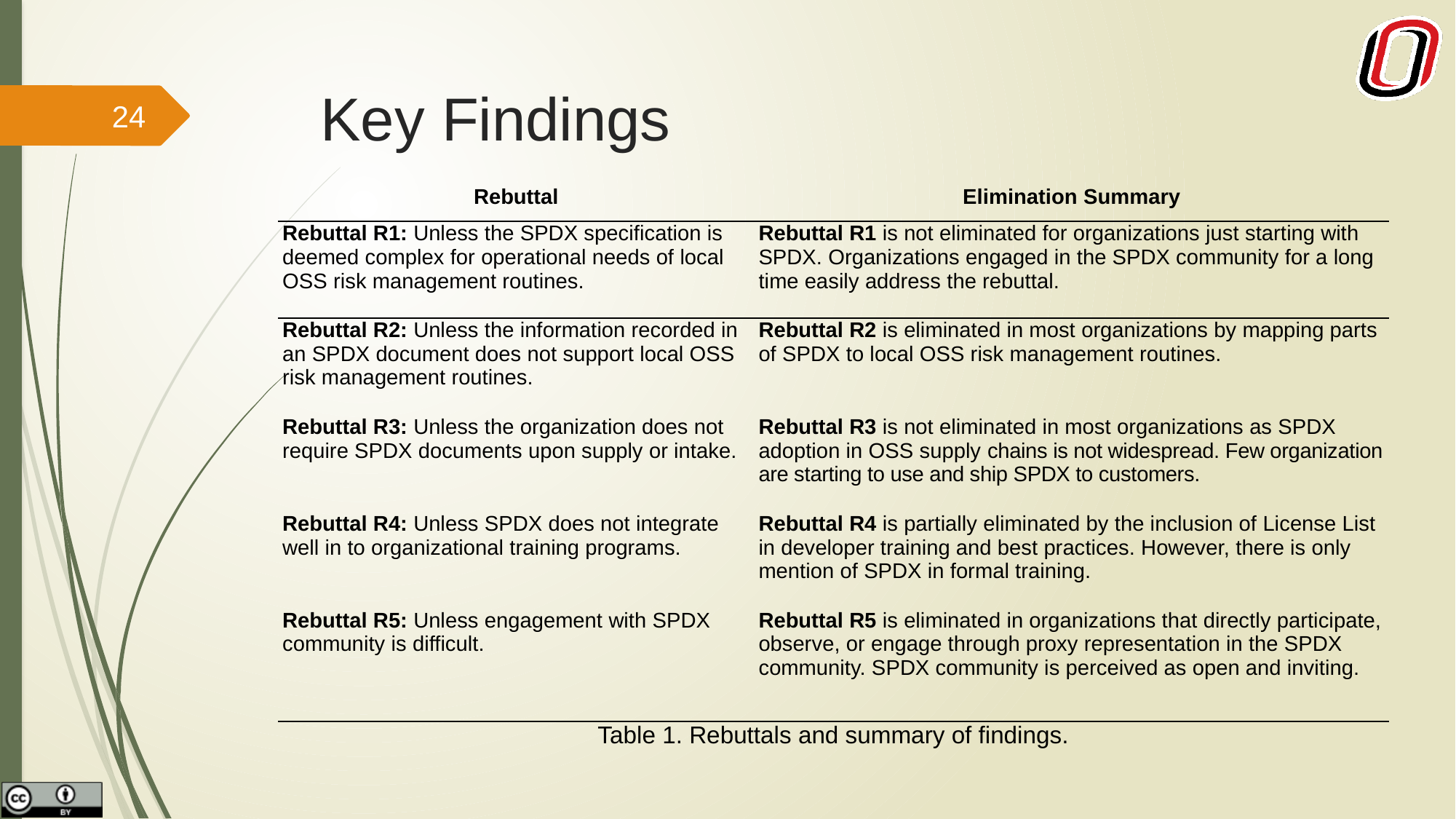

# Key Findings
24
| Rebuttal | Elimination Summary |
| --- | --- |
| Rebuttal R1: Unless the SPDX specification is deemed complex for operational needs of local OSS risk management routines. | Rebuttal R1 is not eliminated for organizations just starting with SPDX. Organizations engaged in the SPDX community for a long time easily address the rebuttal. |
| Rebuttal R2: Unless the information recorded in an SPDX document does not support local OSS risk management routines. | Rebuttal R2 is eliminated in most organizations by mapping parts of SPDX to local OSS risk management routines. |
| Rebuttal R3: Unless the organization does not require SPDX documents upon supply or intake. | Rebuttal R3 is not eliminated in most organizations as SPDX adoption in OSS supply chains is not widespread. Few organization are starting to use and ship SPDX to customers. |
| Rebuttal R4: Unless SPDX does not integrate well in to organizational training programs. | Rebuttal R4 is partially eliminated by the inclusion of License List in developer training and best practices. However, there is only mention of SPDX in formal training. |
| Rebuttal R5: Unless engagement with SPDX community is difficult. | Rebuttal R5 is eliminated in organizations that directly participate, observe, or engage through proxy representation in the SPDX community. SPDX community is perceived as open and inviting. |
| Table 1. Rebuttals and summary of findings. |  |